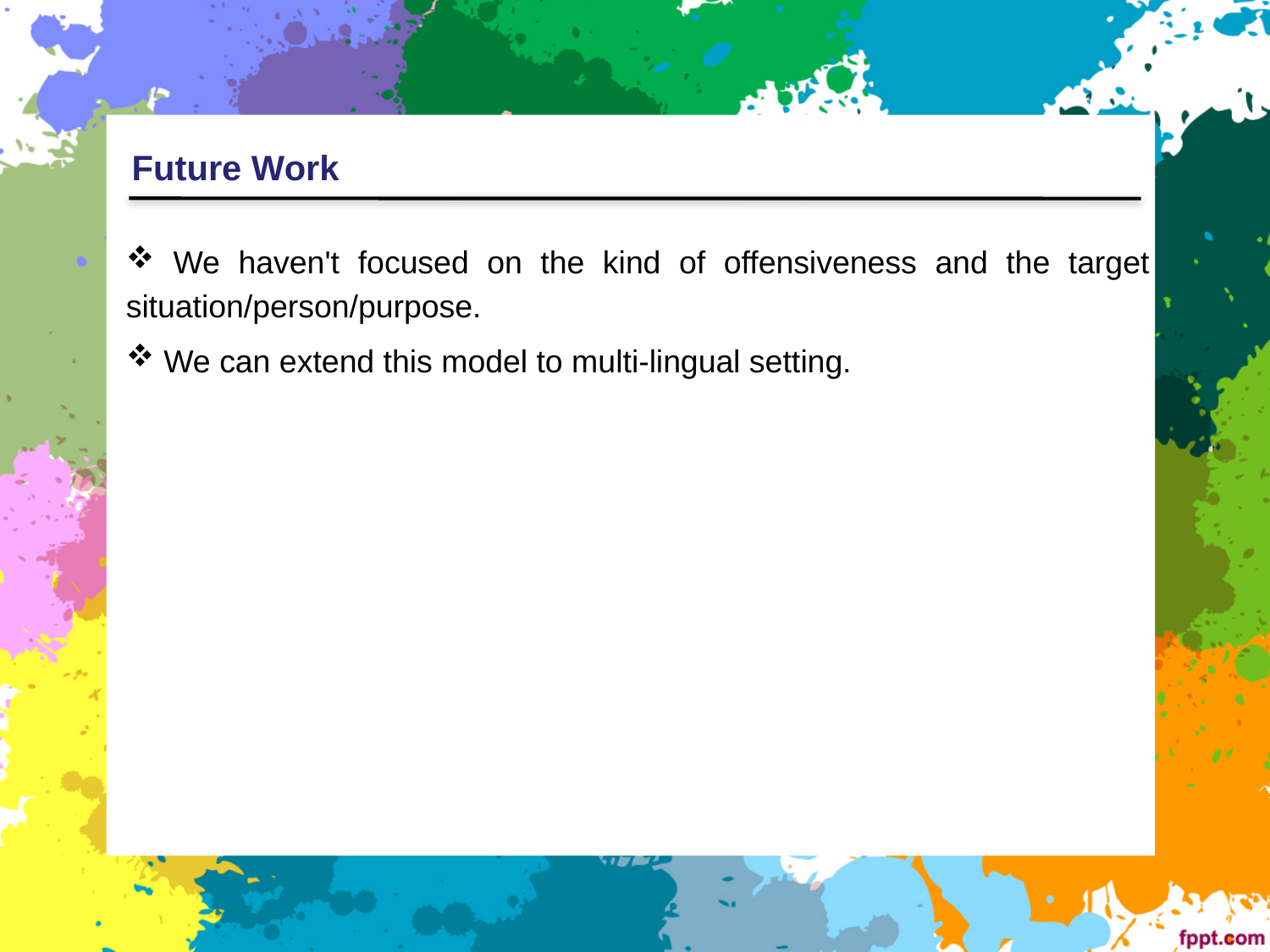

Future Work
 We haven't focused on the kind of offensiveness and the target situation/person/purpose.
 We can extend this model to multi-lingual setting.